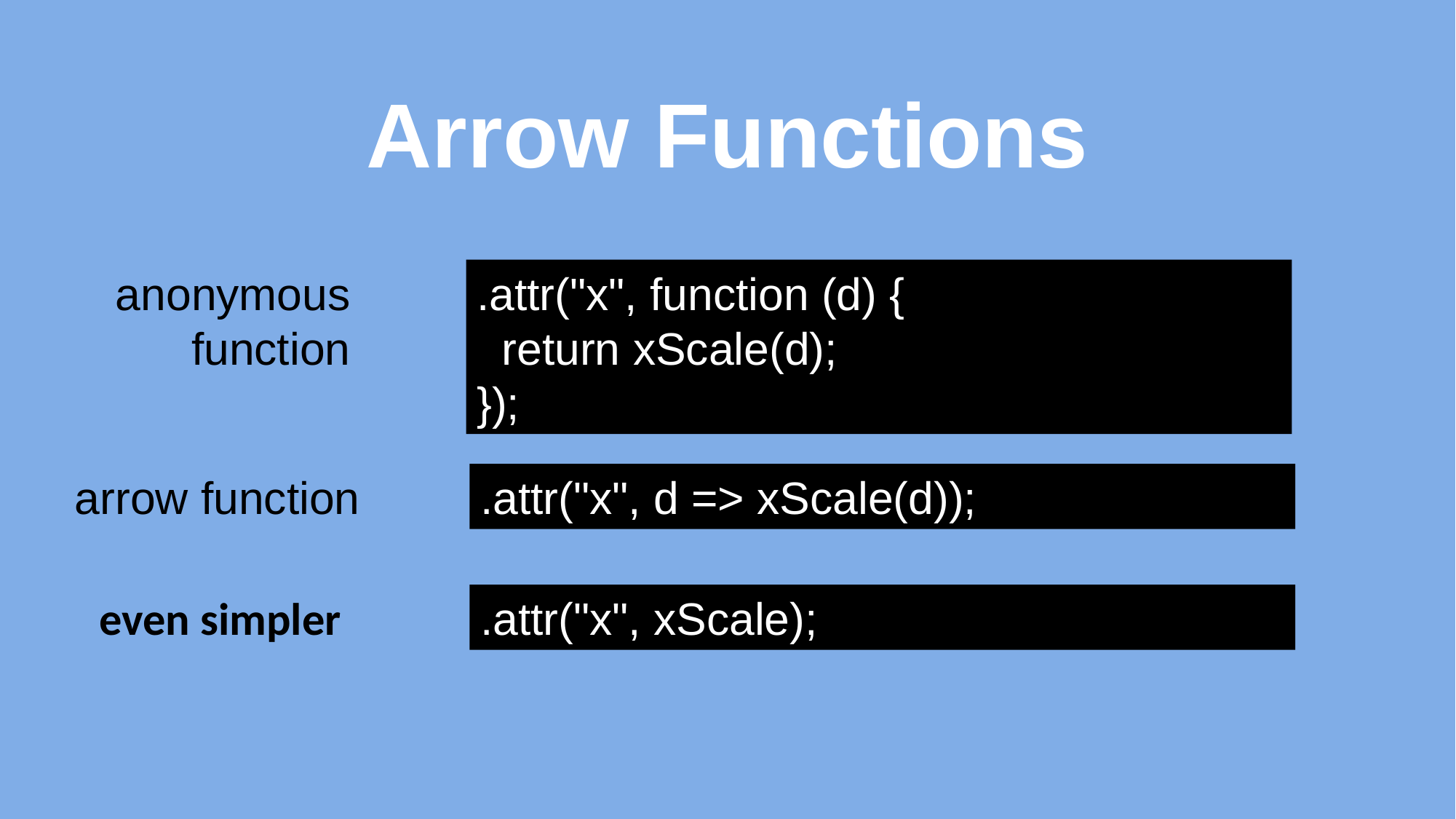

Arrow Functions
anonymous
function
.attr("x", function (d) {
  return xScale(d);
});
arrow function
.attr("x", d => xScale(d));
even simpler
.attr("x", xScale);